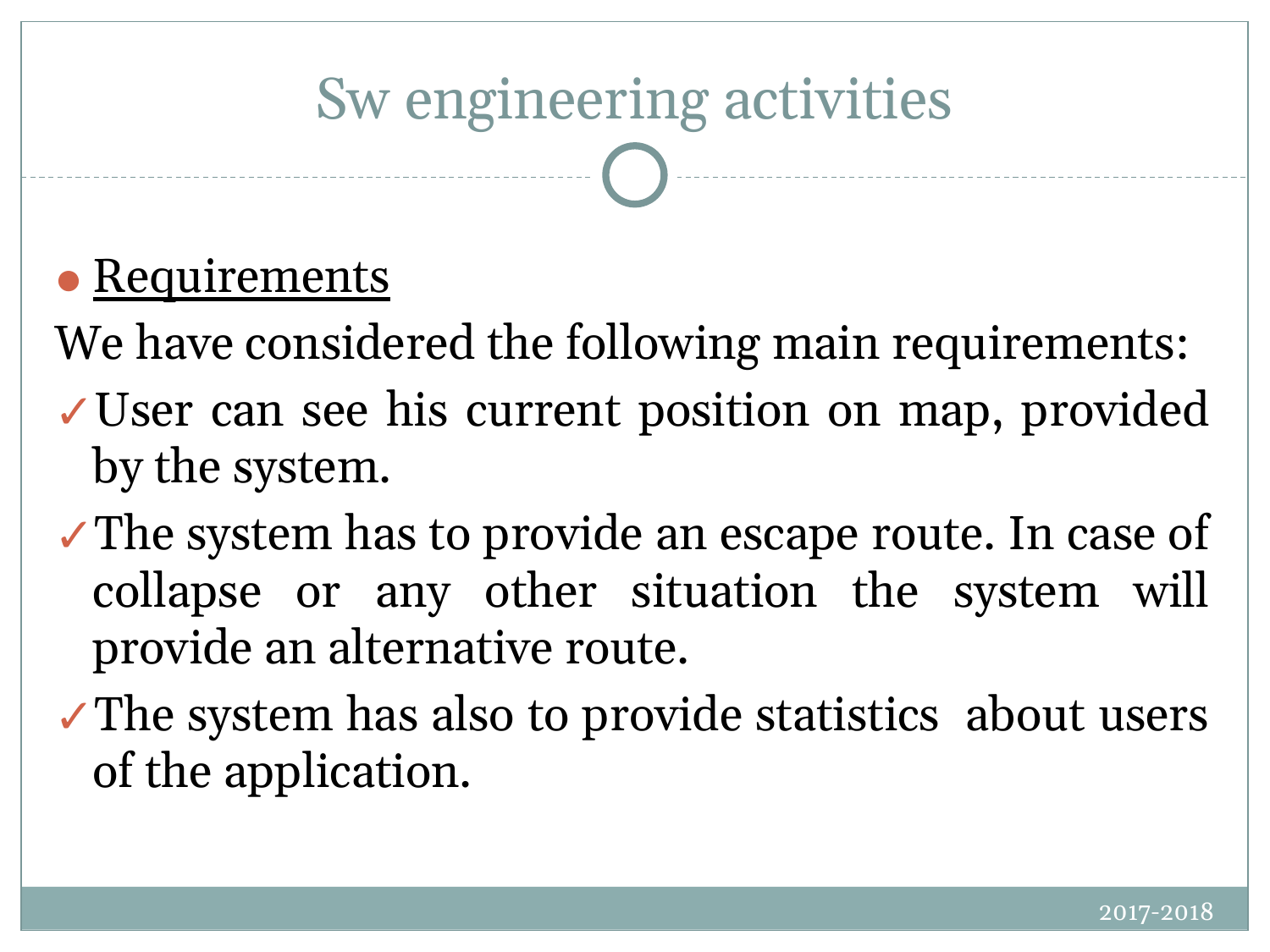

# Sw engineering activities
Requirements
We have considered the following main requirements:
User can see his current position on map, provided by the system.
The system has to provide an escape route. In case of collapse or any other situation the system will provide an alternative route.
The system has also to provide statistics  about users of the application.

2017-2018